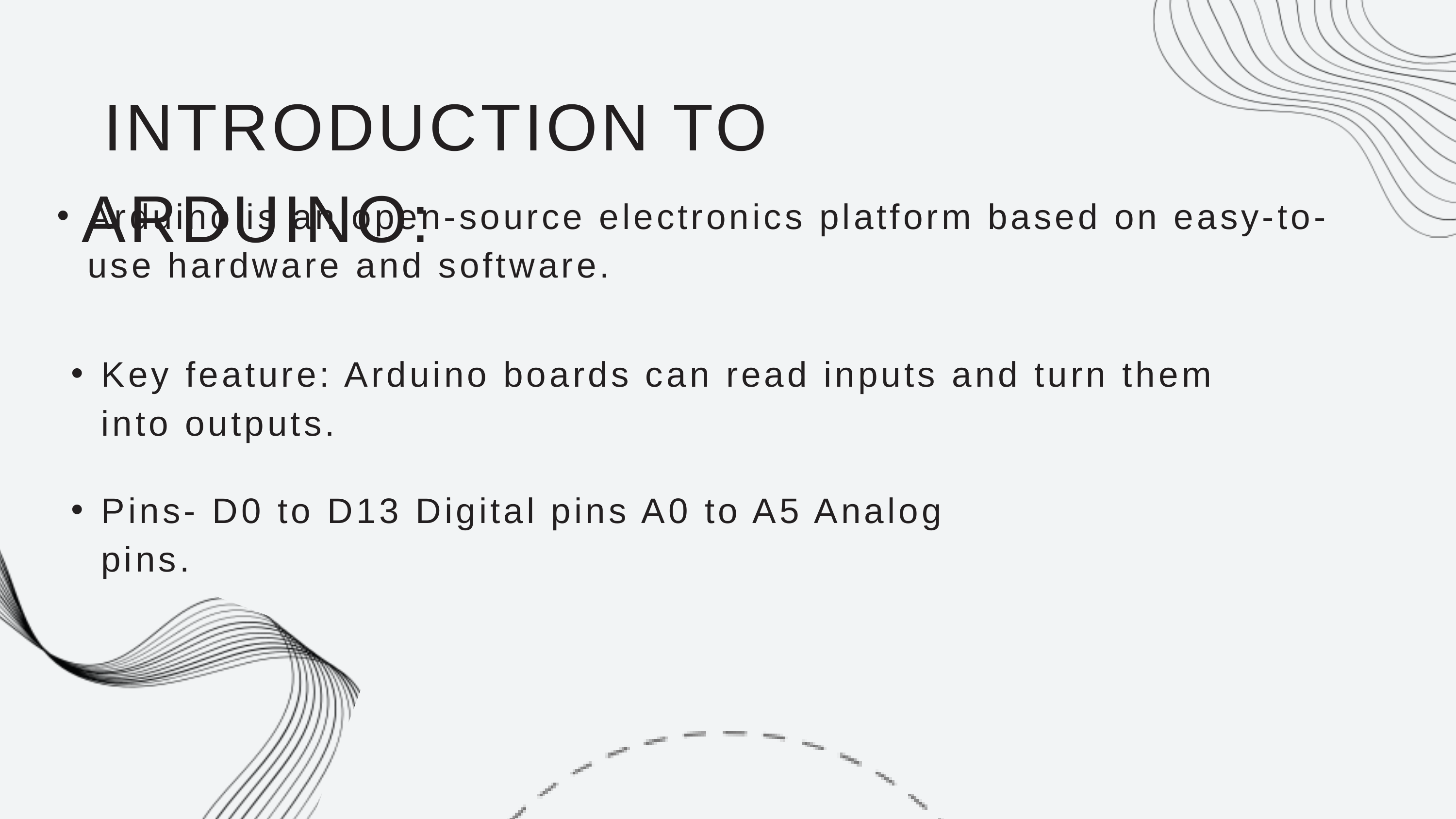

INTRODUCTION TO ARDUINO:
Arduino is an open-source electronics platform based on easy-to-use hardware and software.
Key feature: Arduino boards can read inputs and turn them into outputs.
Pins- D0 to D13 Digital pins A0 to A5 Analog pins.